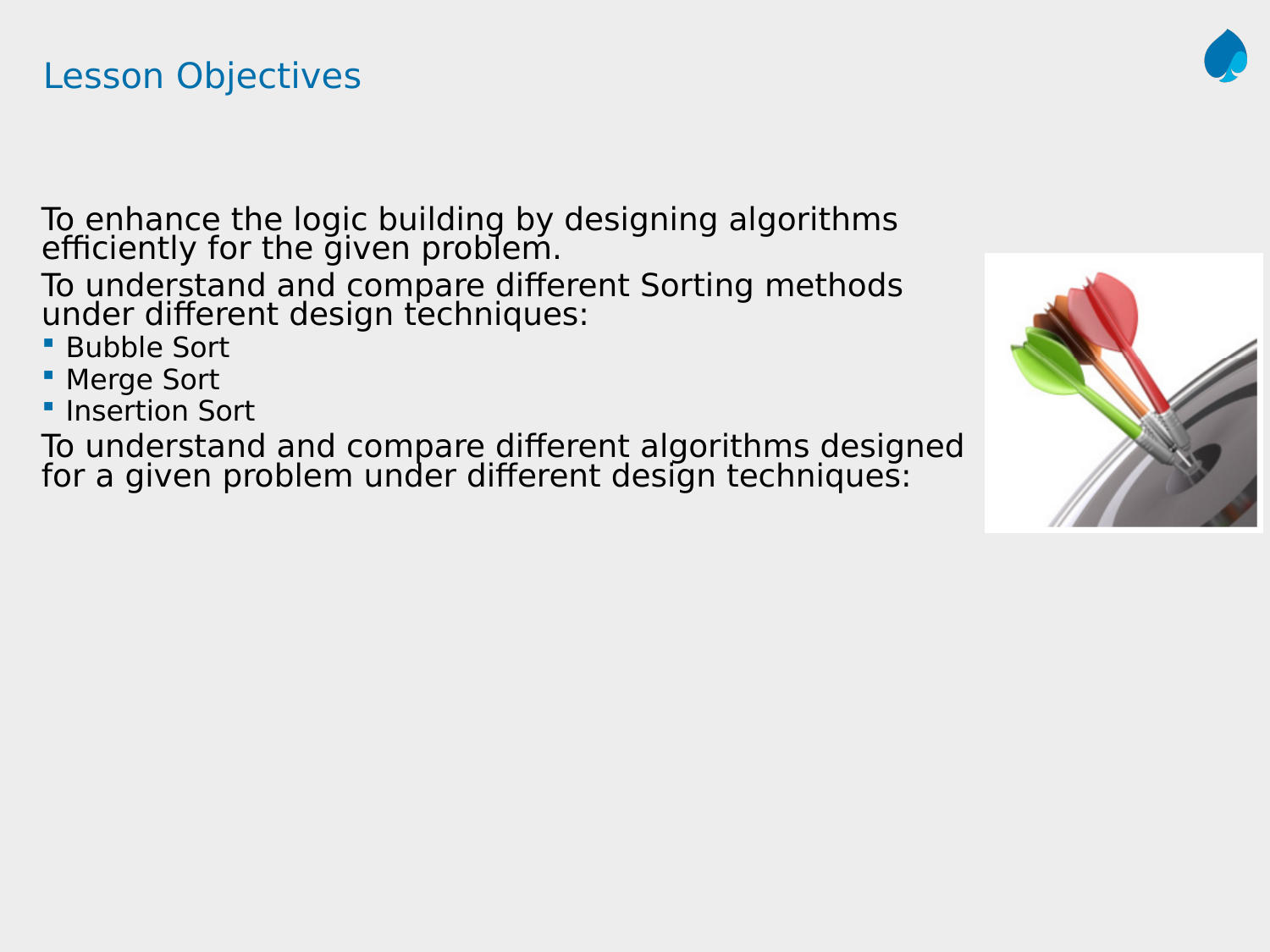

# Lesson Objectives
To enhance the logic building by designing algorithms efficiently for the given problem.
To understand and compare different Sorting methods under different design techniques:
Bubble Sort
Merge Sort
Insertion Sort
To understand and compare different algorithms designed for a given problem under different design techniques: